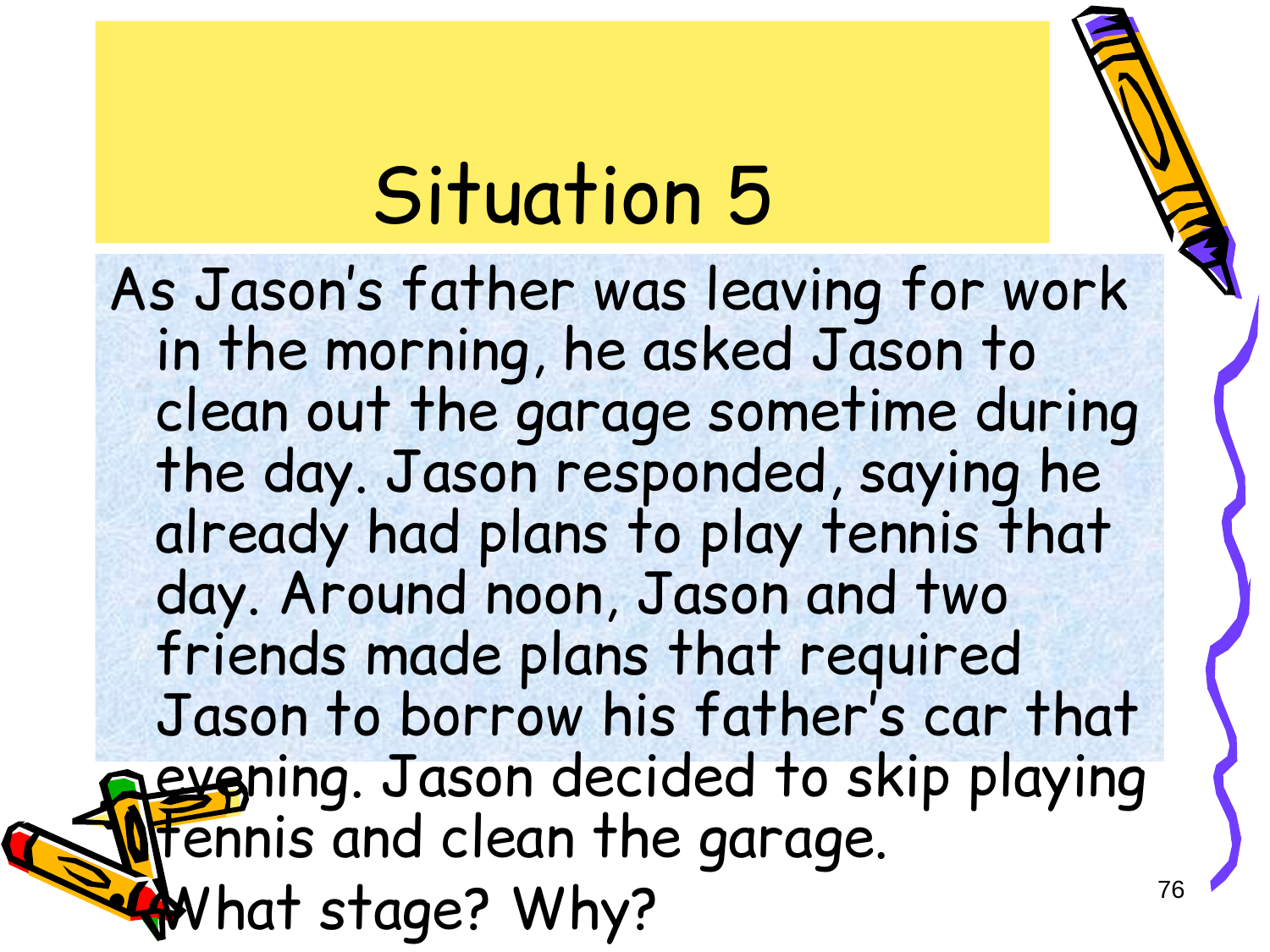

# Situation 5
As Jason’s father was leaving for work in the morning, he asked Jason to clean out the garage sometime during the day. Jason responded, saying he already had plans to play tennis that day. Around noon, Jason and two friends made plans that required Jason to borrow his father’s car that evening. Jason decided to skip playing tennis and clean the garage.
What stage? Why?
76